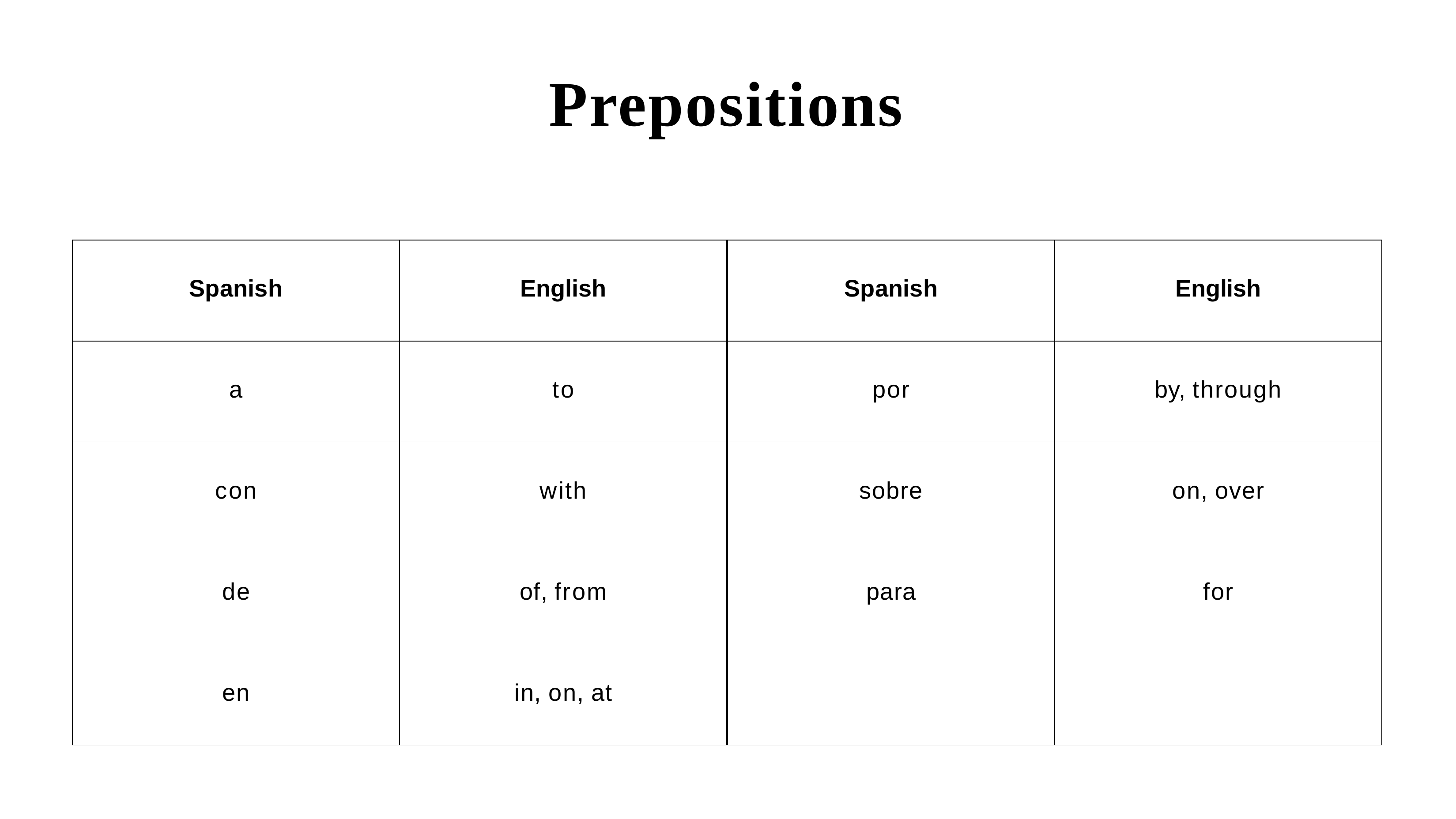

# Prepositions
| Spanish | English | Spanish | English |
| --- | --- | --- | --- |
| a | to | por | by, through |
| con | with | sobre | on, over |
| de | of, from | para | for |
| en | in, on, at |  |  |